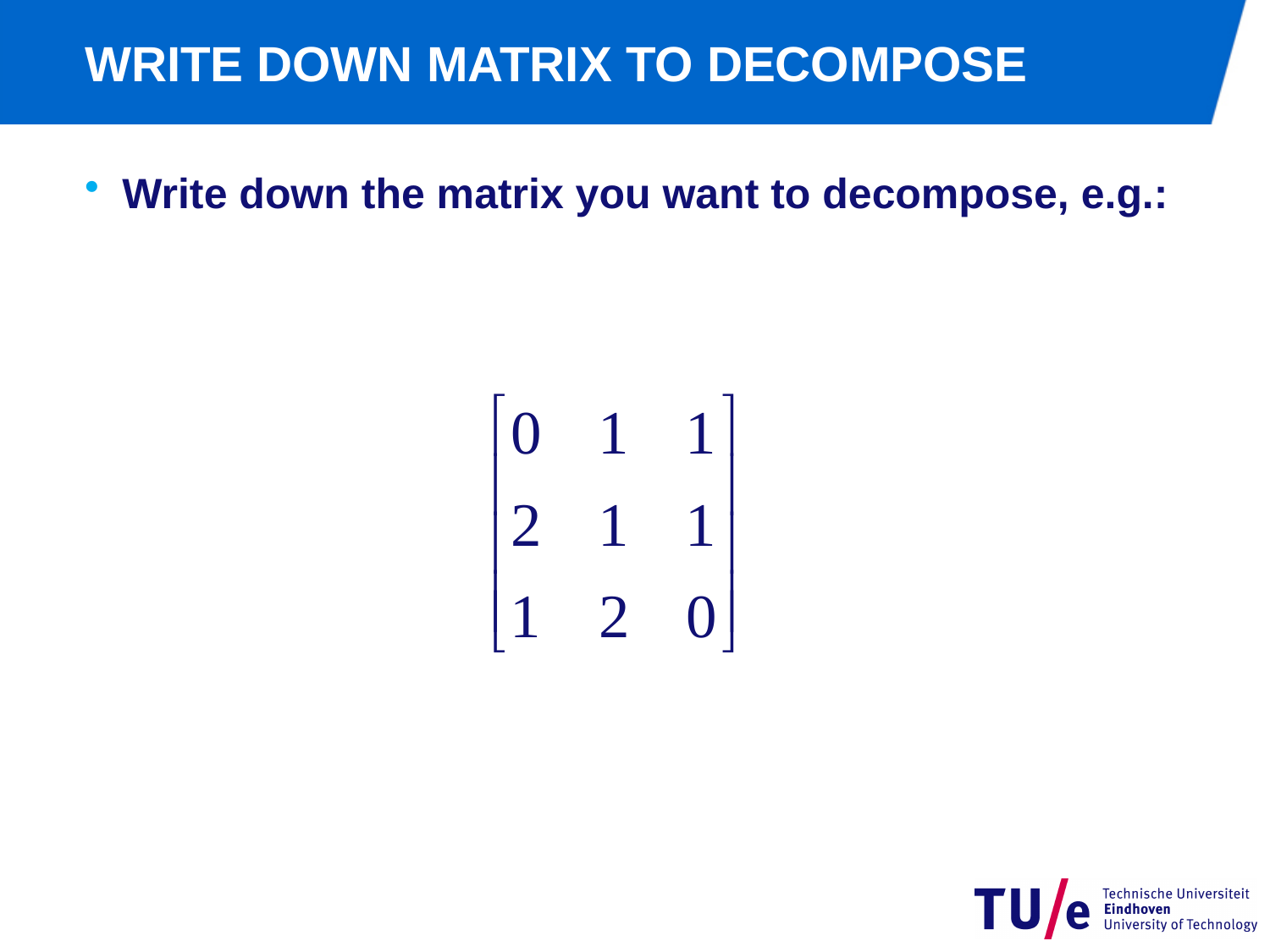

# WRITE DOWN MATRIX TO DECOMPOSE
Write down the matrix you want to decompose, e.g.:

0
1
1

2
1
1

1
2
0